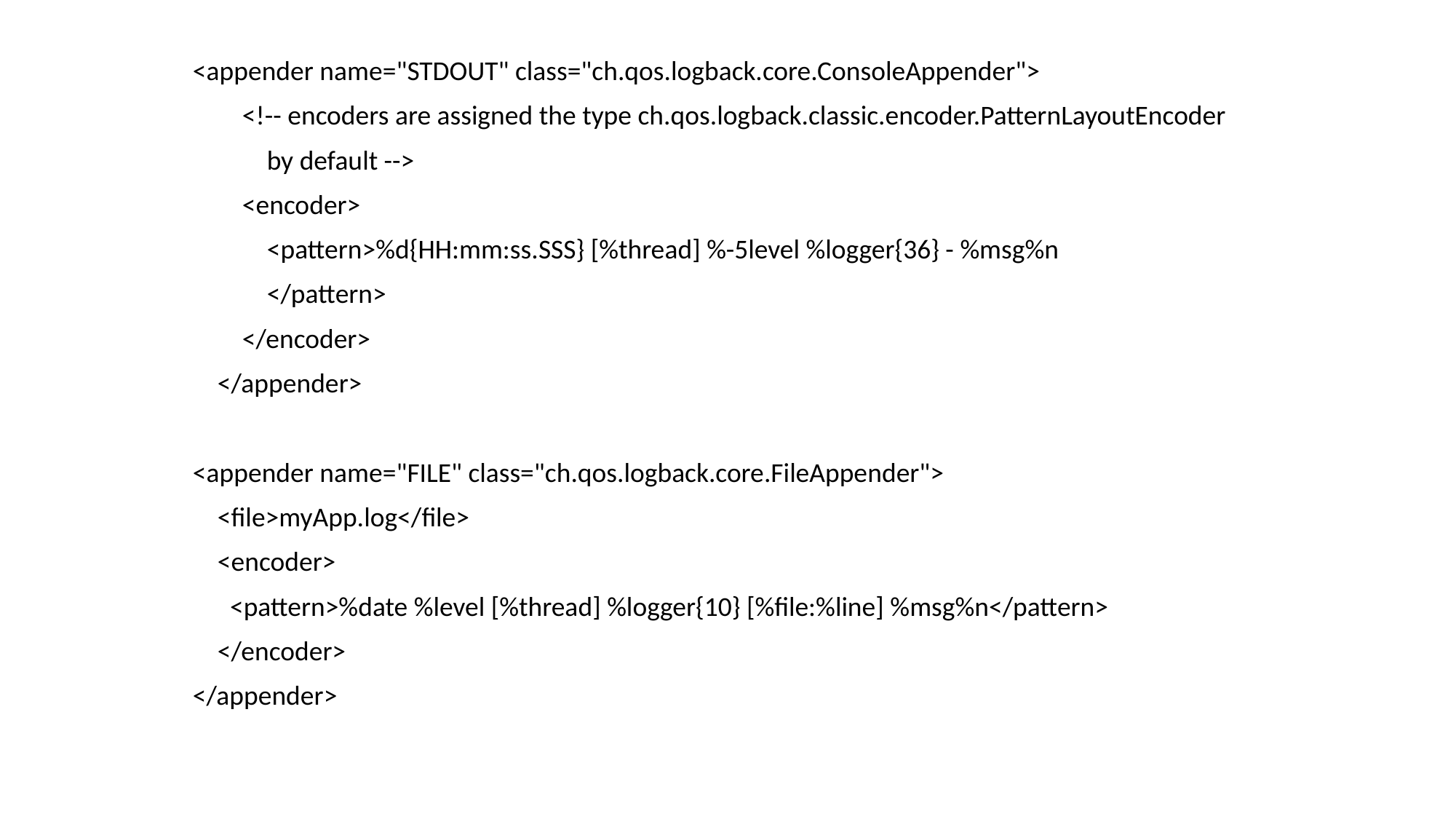

<appender name="STDOUT" class="ch.qos.logback.core.ConsoleAppender">
        <!-- encoders are assigned the type ch.qos.logback.classic.encoder.PatternLayoutEncoder
            by default -->
        <encoder>
            <pattern>%d{HH:mm:ss.SSS} [%thread] %-5level %logger{36} - %msg%n
            </pattern>
        </encoder>
    </appender>

<appender name="FILE" class="ch.qos.logback.core.FileAppender">
    <file>myApp.log</file>
    <encoder>
      <pattern>%date %level [%thread] %logger{10} [%file:%line] %msg%n</pattern>
    </encoder>
</appender>